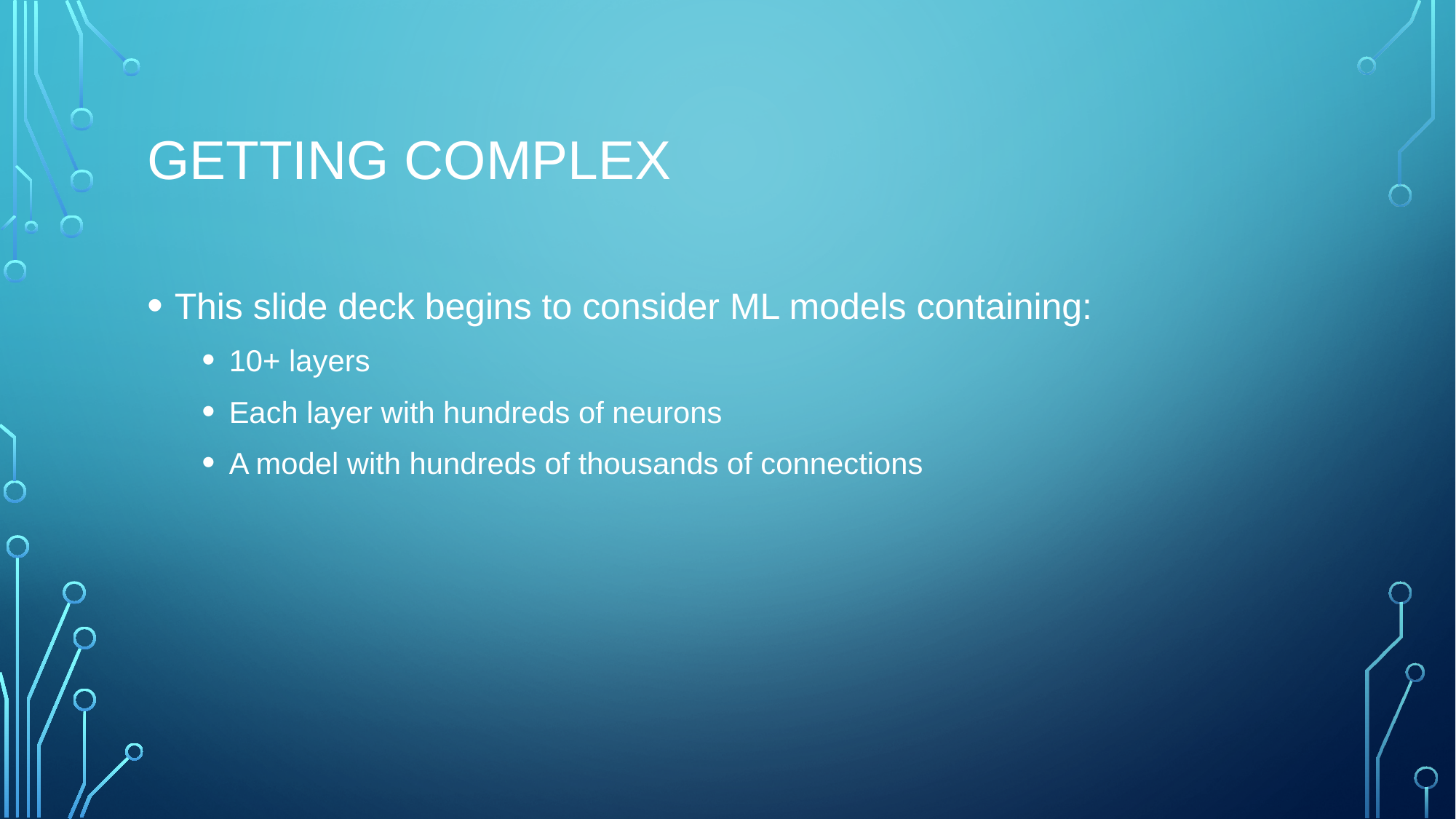

# Getting complex
This slide deck begins to consider ML models containing:
10+ layers
Each layer with hundreds of neurons
A model with hundreds of thousands of connections